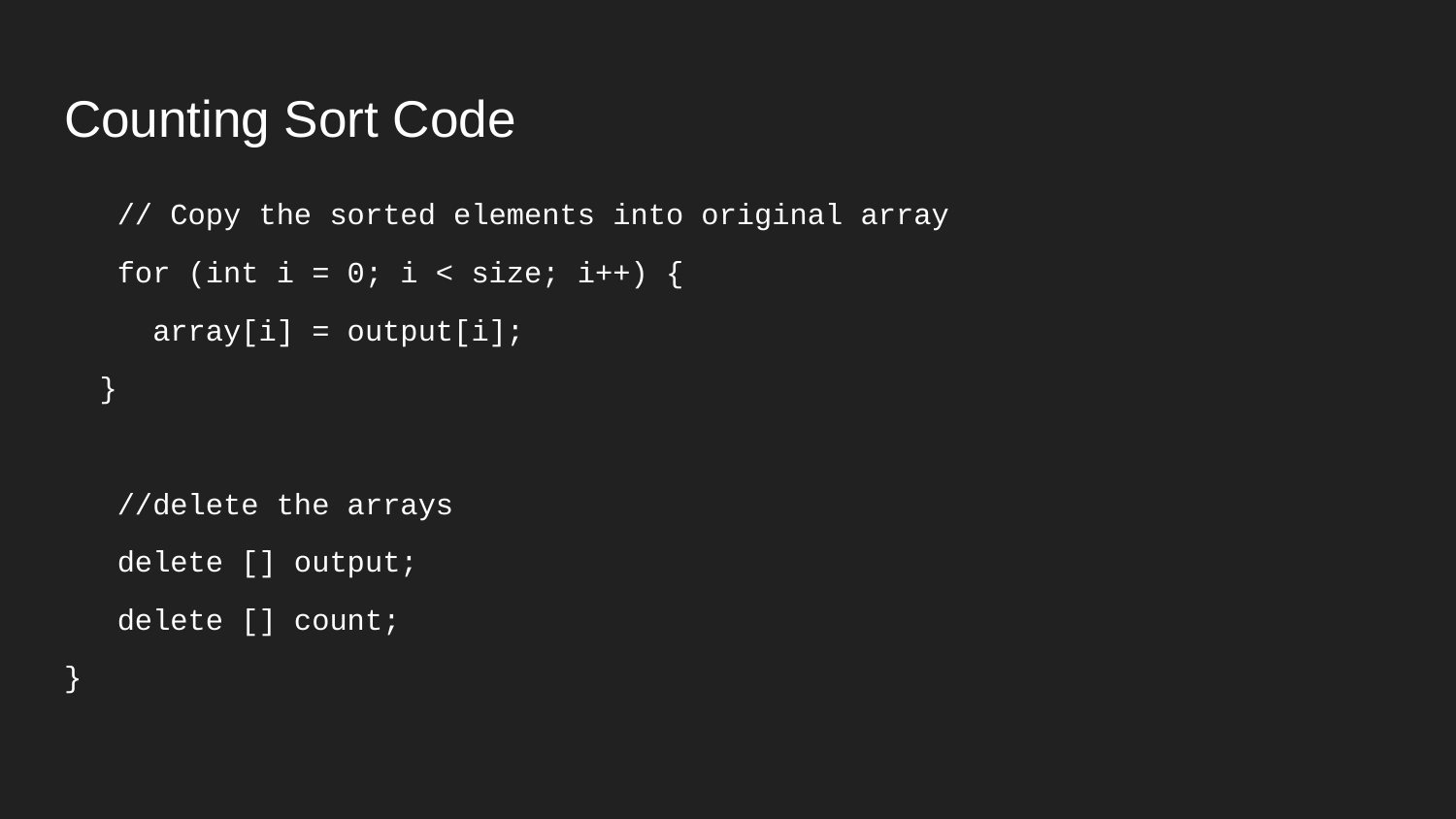

# Counting Sort Code

   // Copy the sorted elements into original array
   for (int i = 0; i < size; i++) {
     array[i] = output[i];
  }

   //delete the arrays
   delete [] output;
   delete [] count;
}